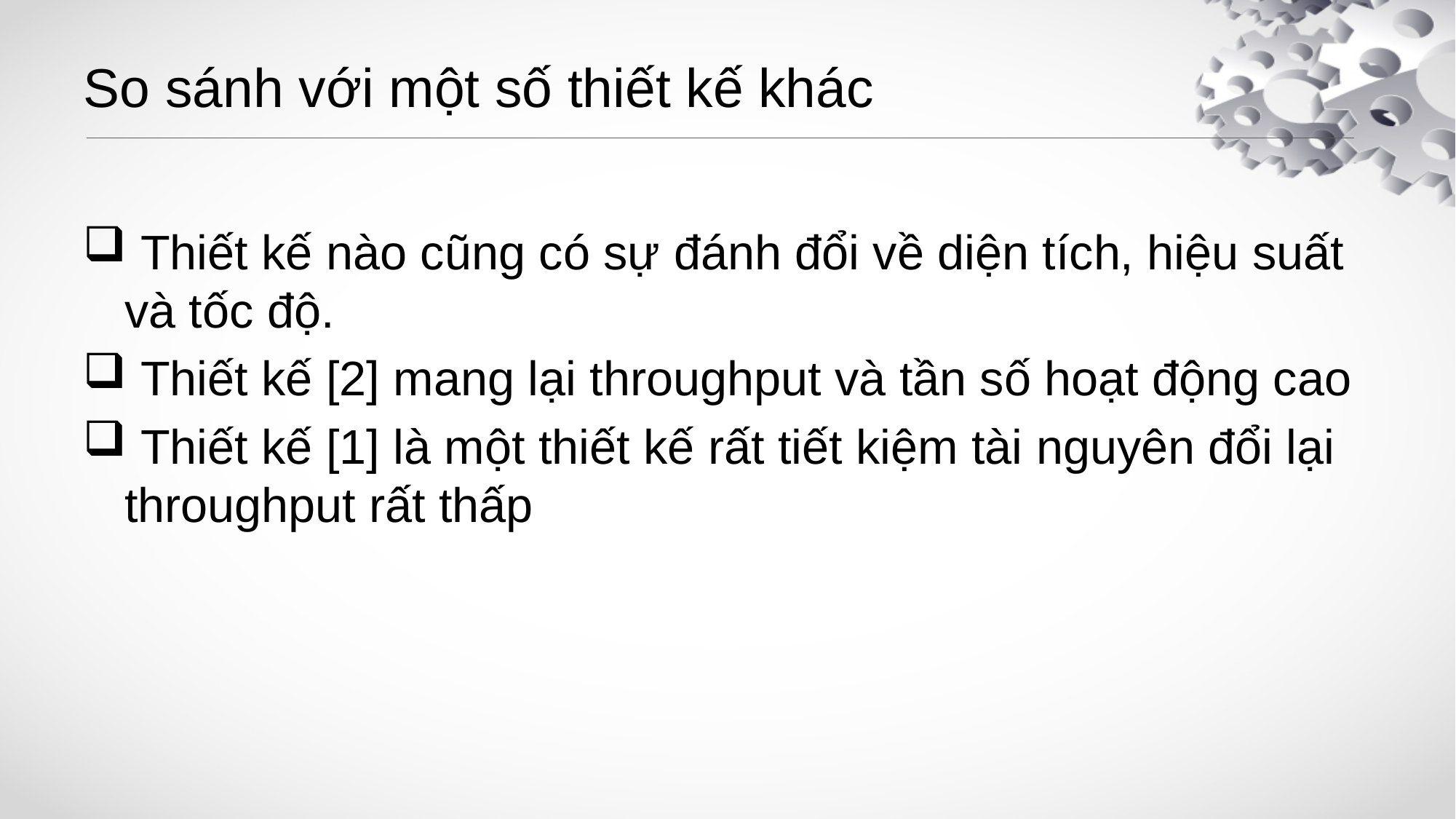

# So sánh với một số thiết kế khác

 Thiết kế nào cũng có sự đánh đổi về diện tích, hiệu suất và tốc độ.
 Thiết kế [2] mang lại throughput và tần số hoạt động cao
 Thiết kế [1] là một thiết kế rất tiết kiệm tài nguyên đổi lại throughput rất thấp